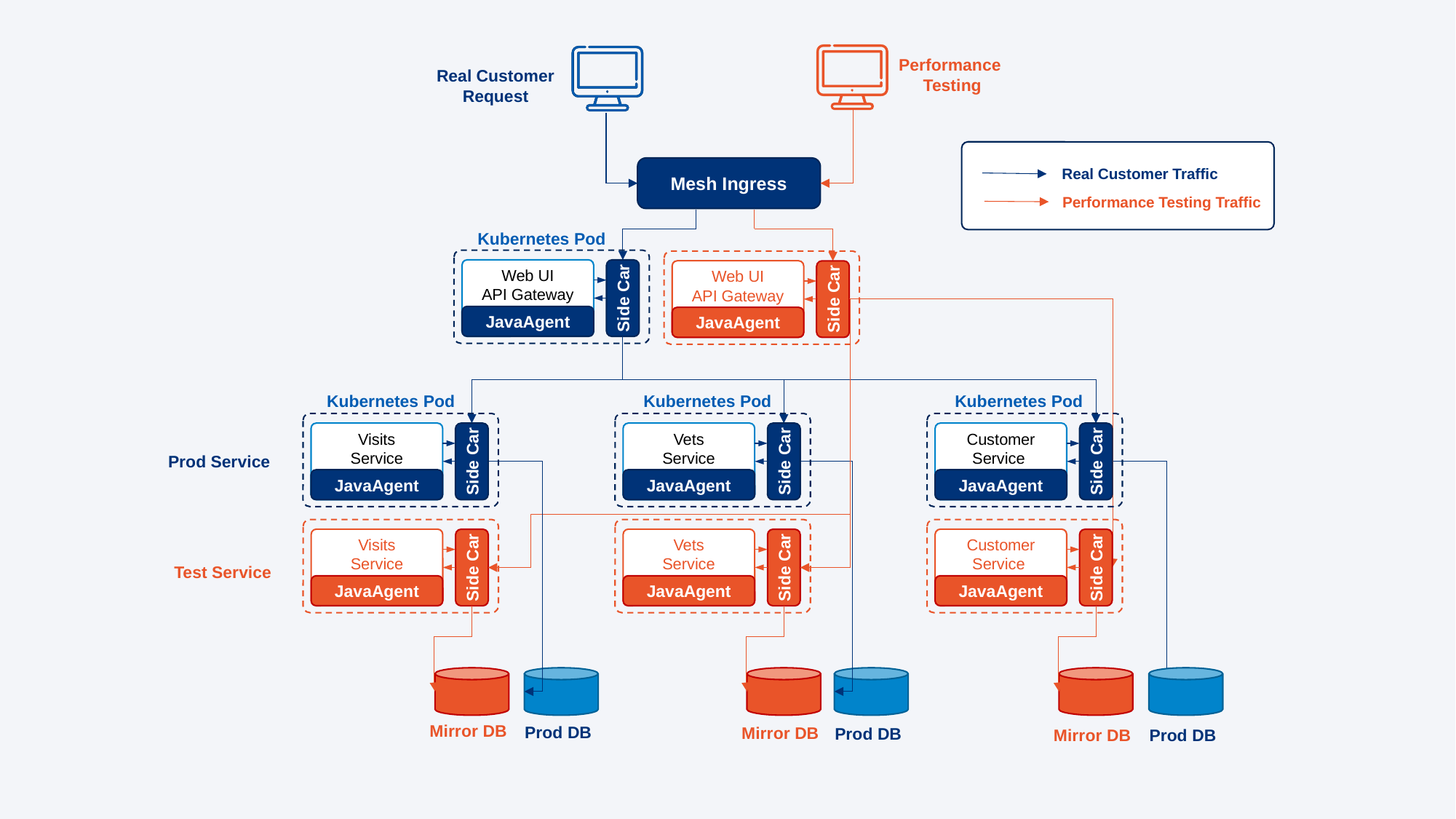

Performance
Testing
Real Customer
Request

Real Customer Traffic
Performance Testing Traffic
Mesh Ingress
Kubernetes Pod

Web UI
API Gateway
Side Car
JavaAgent

Web UI
API Gateway
Side Car
JavaAgent

Kubernetes Pod

Visits
Service
Side Car
JavaAgent
Kubernetes Pod

Vets
Service
Side Car
JavaAgent
Kubernetes Pod

Customer
Service
Side Car
JavaAgent
Prod Service

Visits
Service
Side Car
JavaAgent

Vets
Service
Side Car
JavaAgent

Customer
Service
Side Car
JavaAgent
Test Service

Mirror DB
Prod DB
Mirror DB
Prod DB
Mirror DB
Prod DB